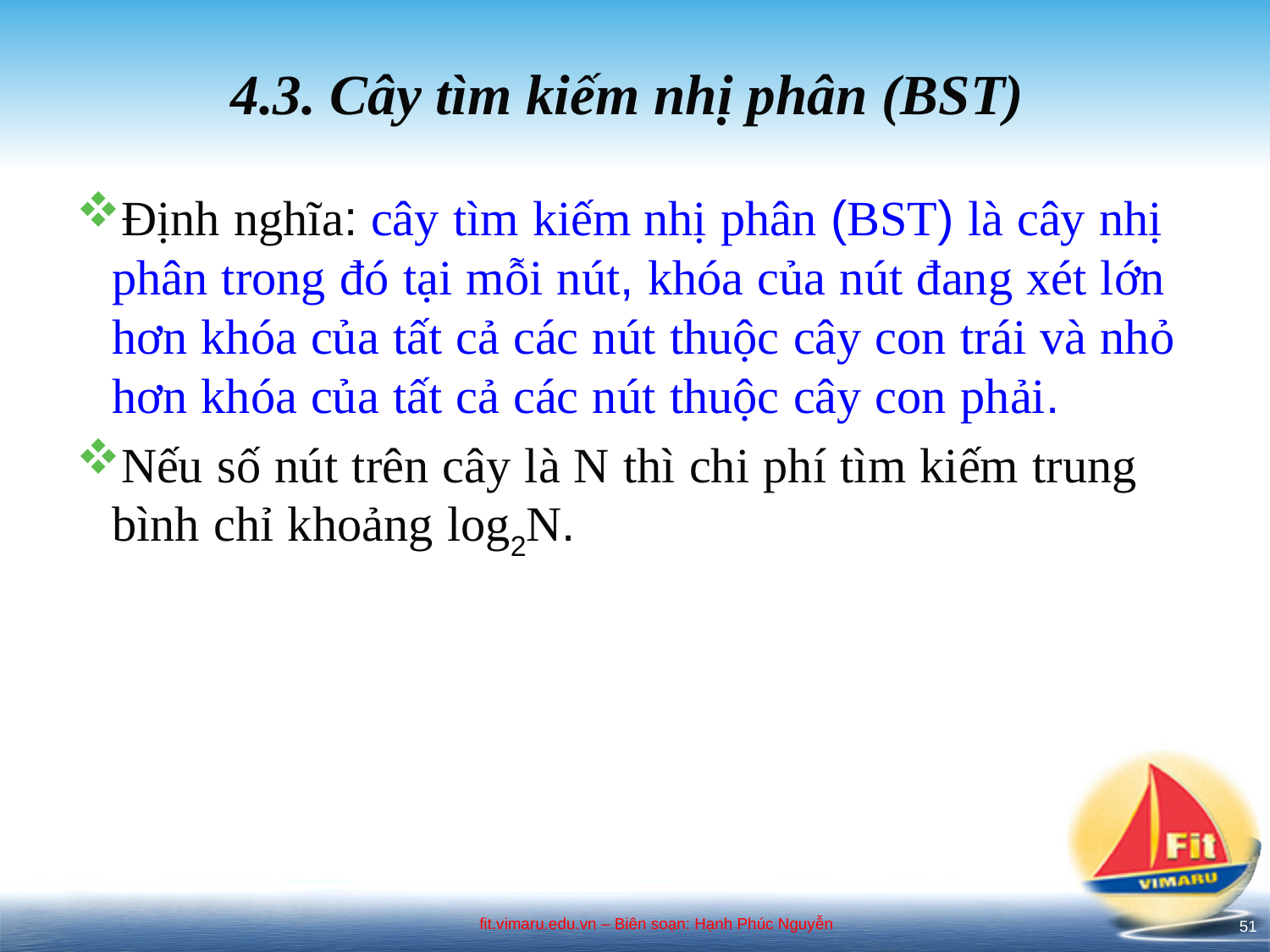

# 4.3. Cây tìm kiếm nhị phân (BST)
Định nghĩa: cây tìm kiếm nhị phân (BST) là cây nhị phân trong đó tại mỗi nút, khóa của nút đang xét lớn hơn khóa của tất cả các nút thuộc cây con trái và nhỏ hơn khóa của tất cả các nút thuộc cây con phải.
Nếu số nút trên cây là N thì chi phí tìm kiếm trung bình chỉ khoảng log2N.
51